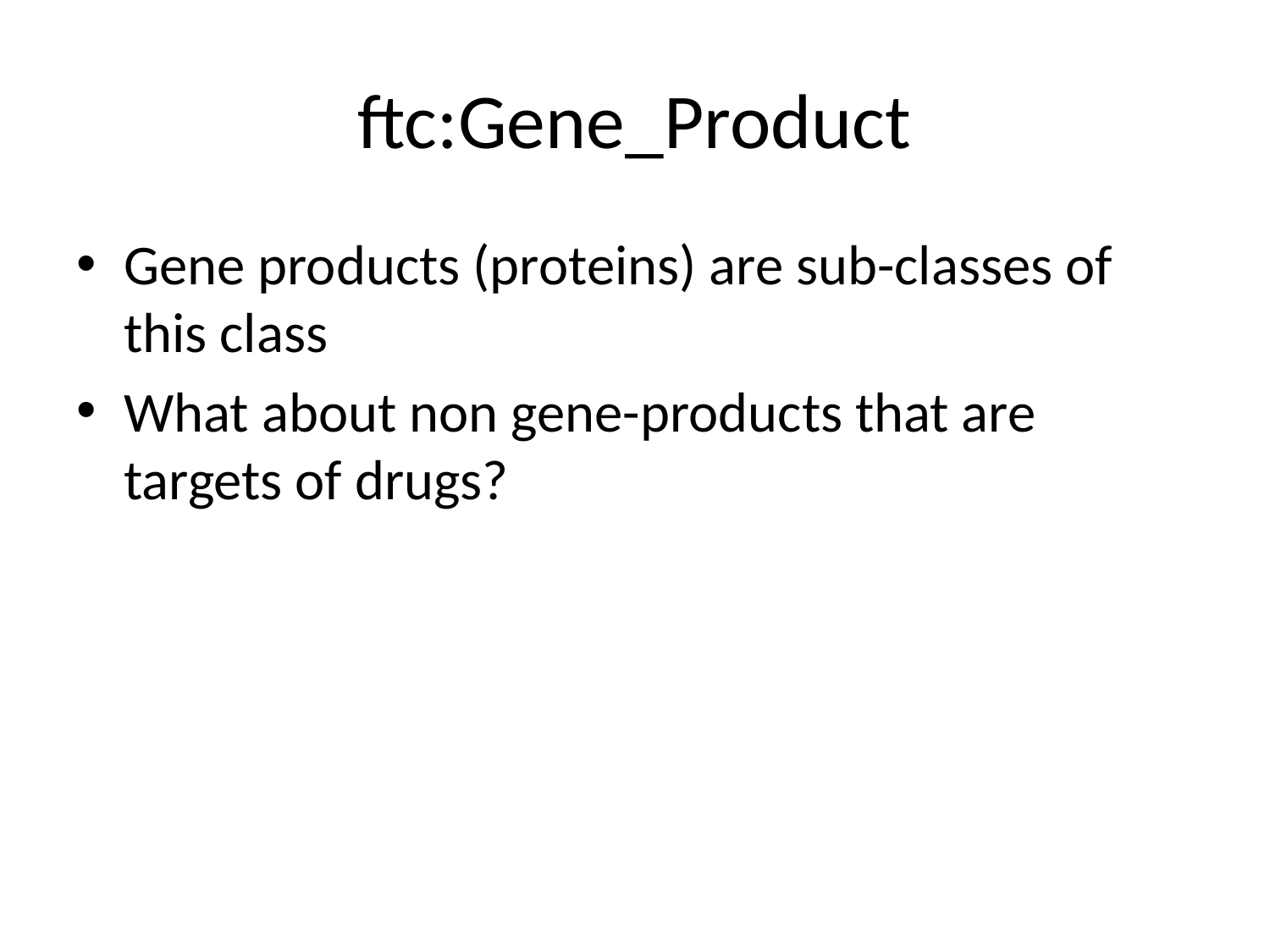

# ftc:Gene_Product
Gene products (proteins) are sub-classes of this class
What about non gene-products that are targets of drugs?